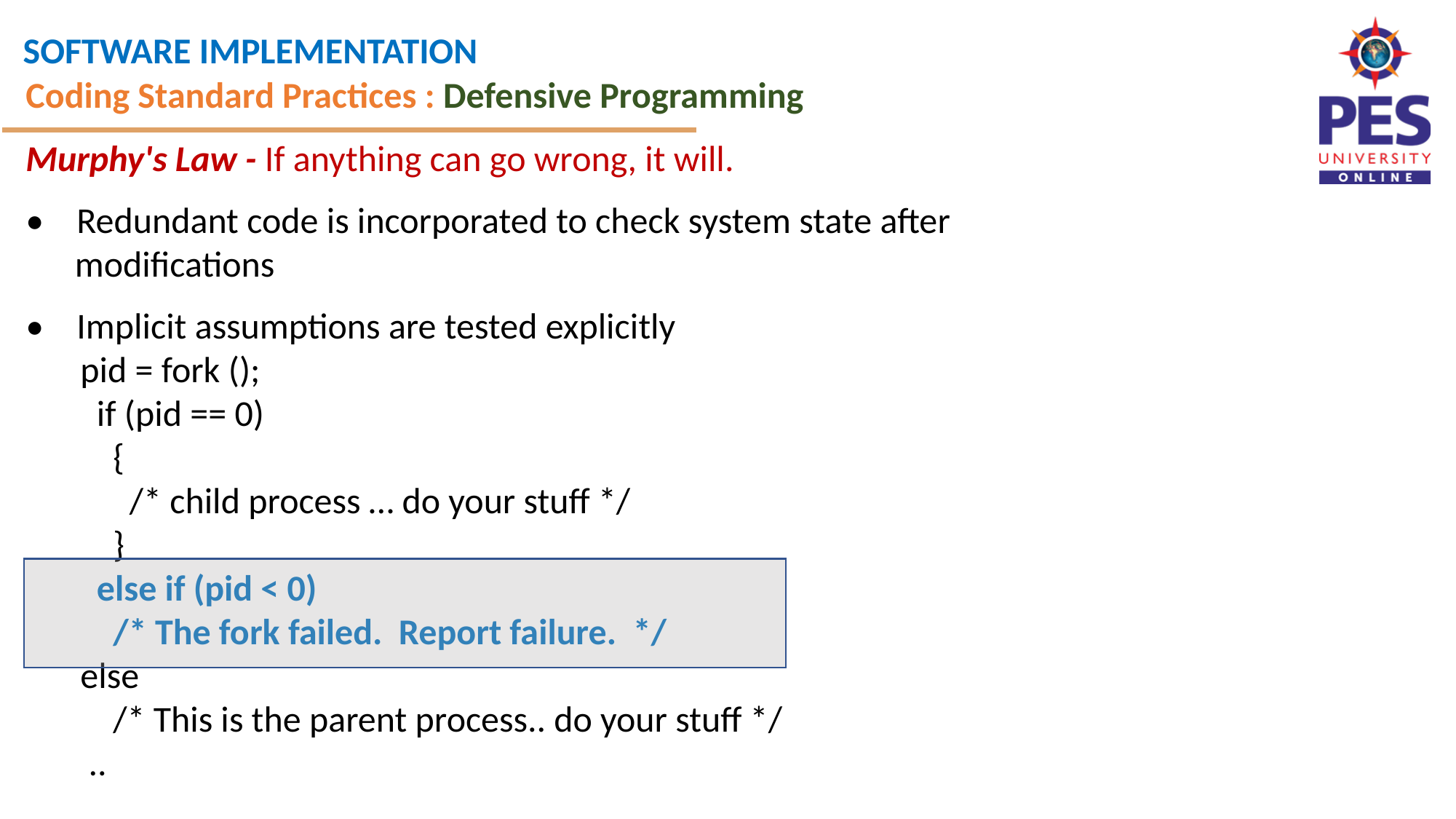

Coding Standard Practices : Defensive Programming
Murphy's Law - If anything can go wrong, it will.
•    Redundant code is incorporated to check system state after
      modifications
•    Implicit assumptions are tested explicitly
pid = fork ();
  if (pid == 0)
    {
      /* child process … do your stuff */
    }
  else if (pid < 0)
    /* The fork failed.  Report failure.  */
else
    /* This is the parent process.. do your stuff */
 ..